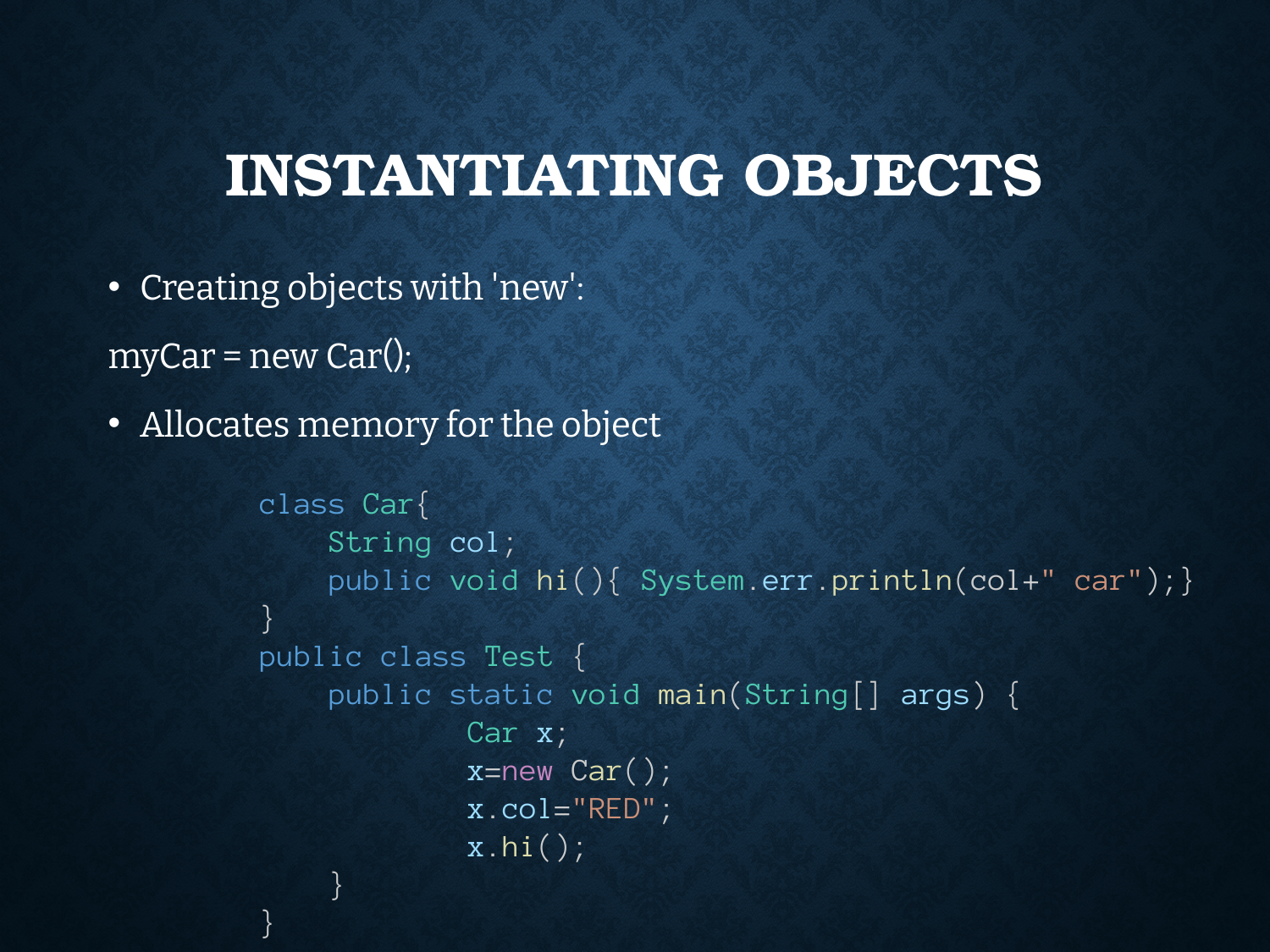

# Instantiating Objects
Creating objects with 'new':
myCar = new Car();
Allocates memory for the object
class Car{
    String col;
    public void hi(){ System.err.println(col+" car");}
}
public class Test {
    public static void main(String[] args) {
            Car x;
            x=new Car();
            x.col="RED";
            x.hi();
    }
}